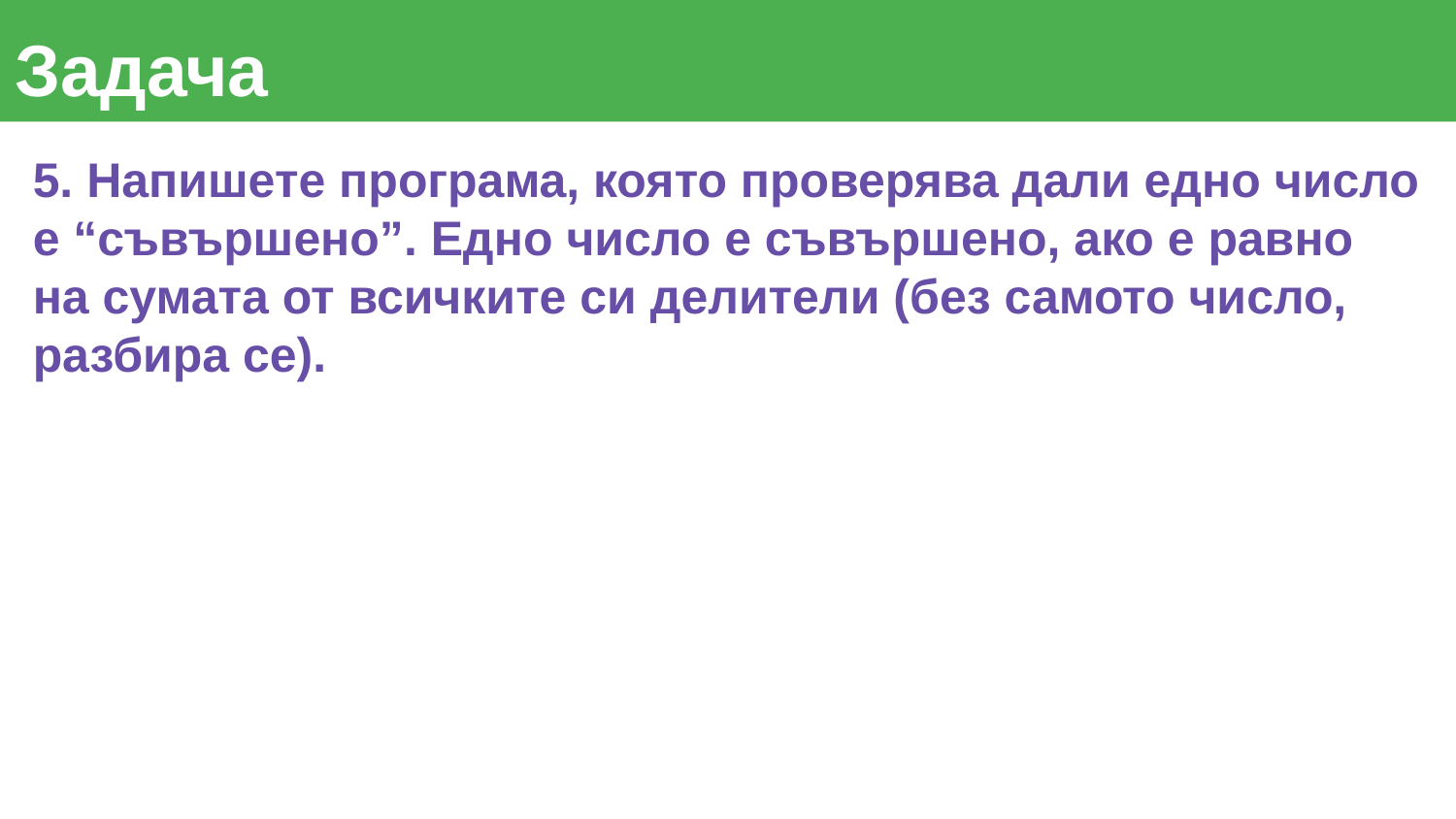

Задача
5. Напишете програма, която проверява дали едно число е “съвършено”. Едно число е съвършено, ако е равно на сумата от всичките си делители (без самото число, разбира се).